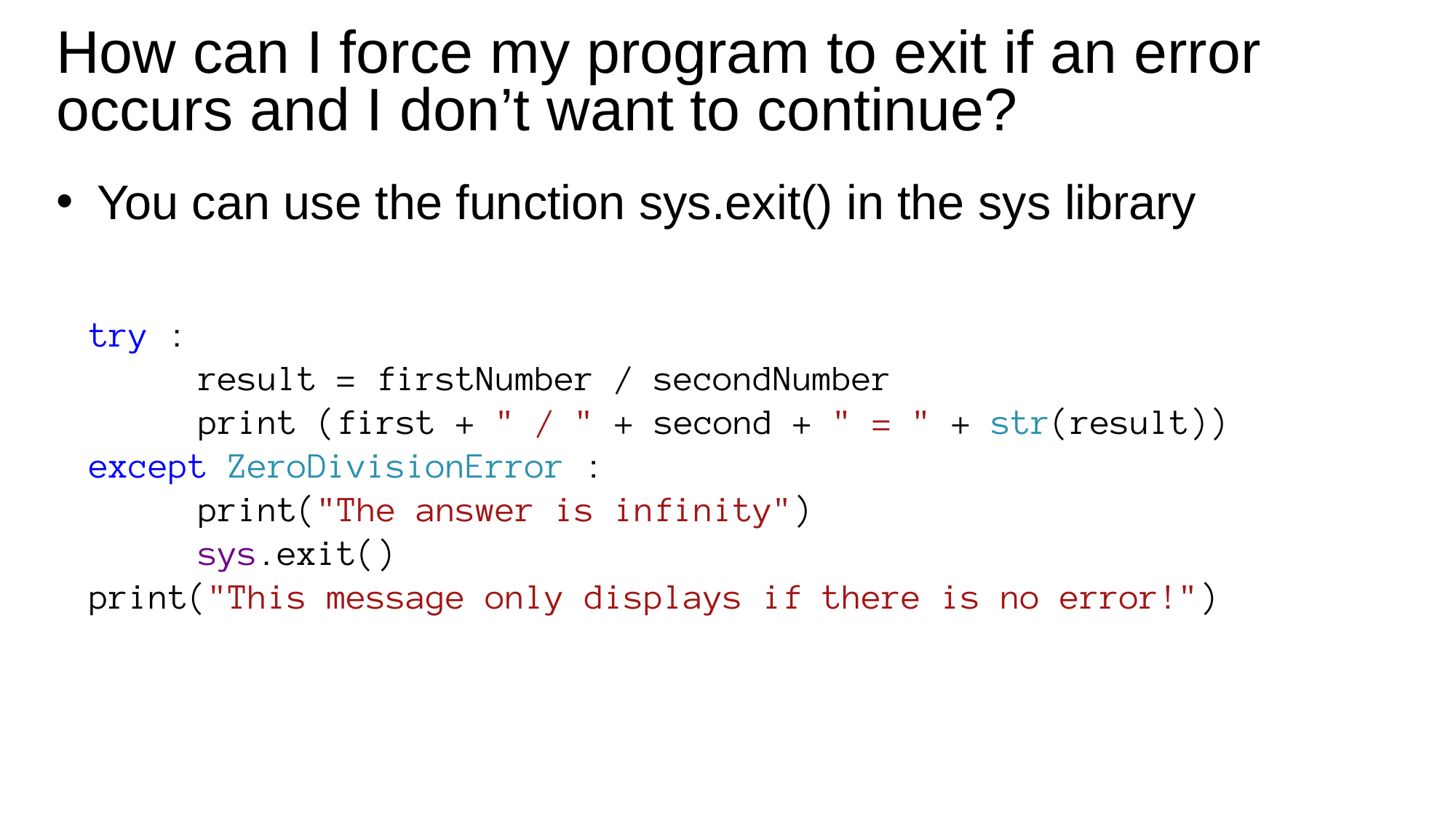

# How can I force my program to exit if an error occurs and I don’t want to continue?
You can use the function sys.exit() in the sys library
try :
    	result = firstNumber / secondNumber
    	print (first + " / " + second + " = " + str(result))
except ZeroDivisionError :
    	print("The answer is infinity")
	sys.exit()
print("This message only displays if there is no error!")